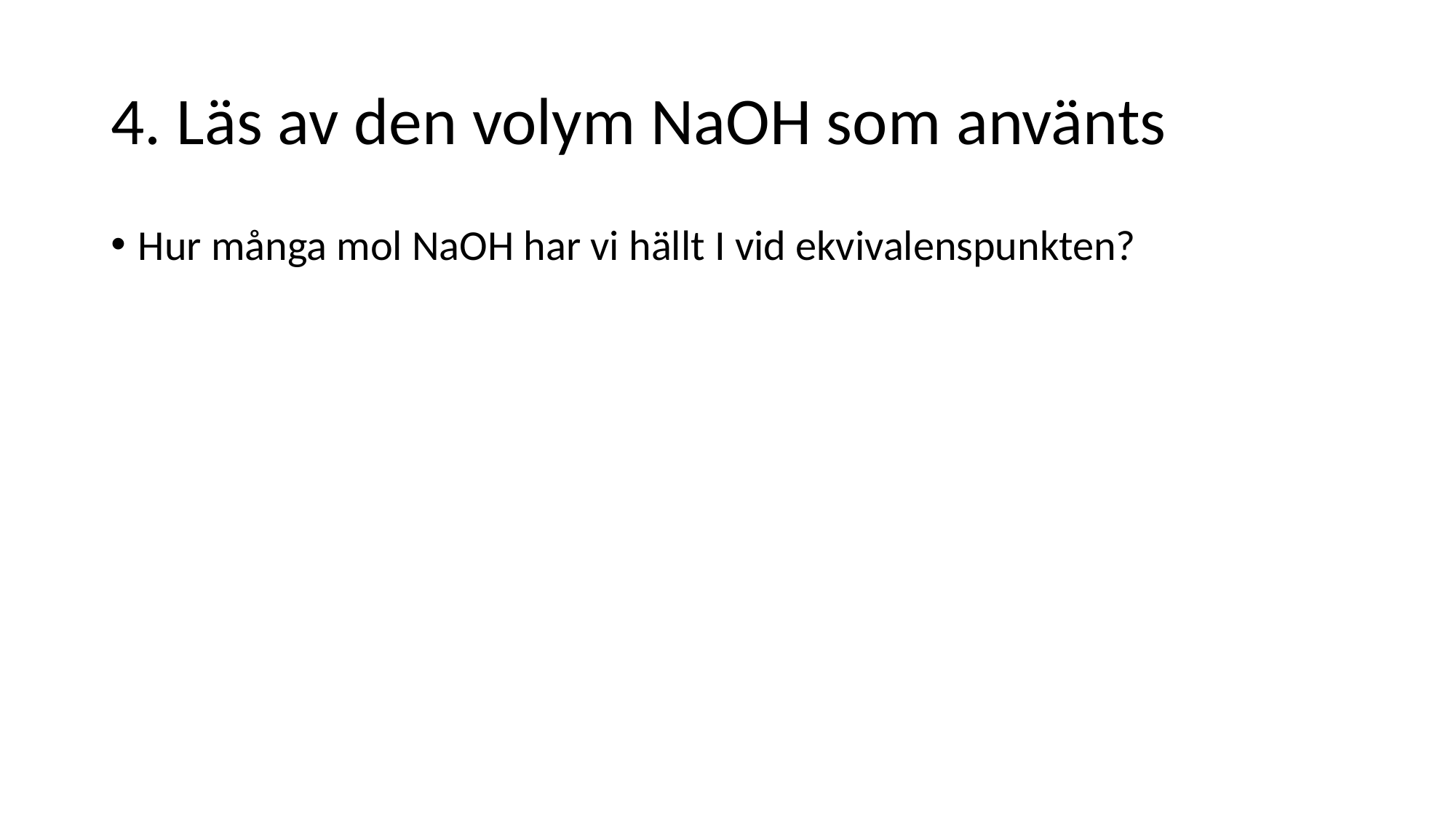

# 4. Läs av den volym NaOH som använts
Hur många mol NaOH har vi hällt I vid ekvivalenspunkten?